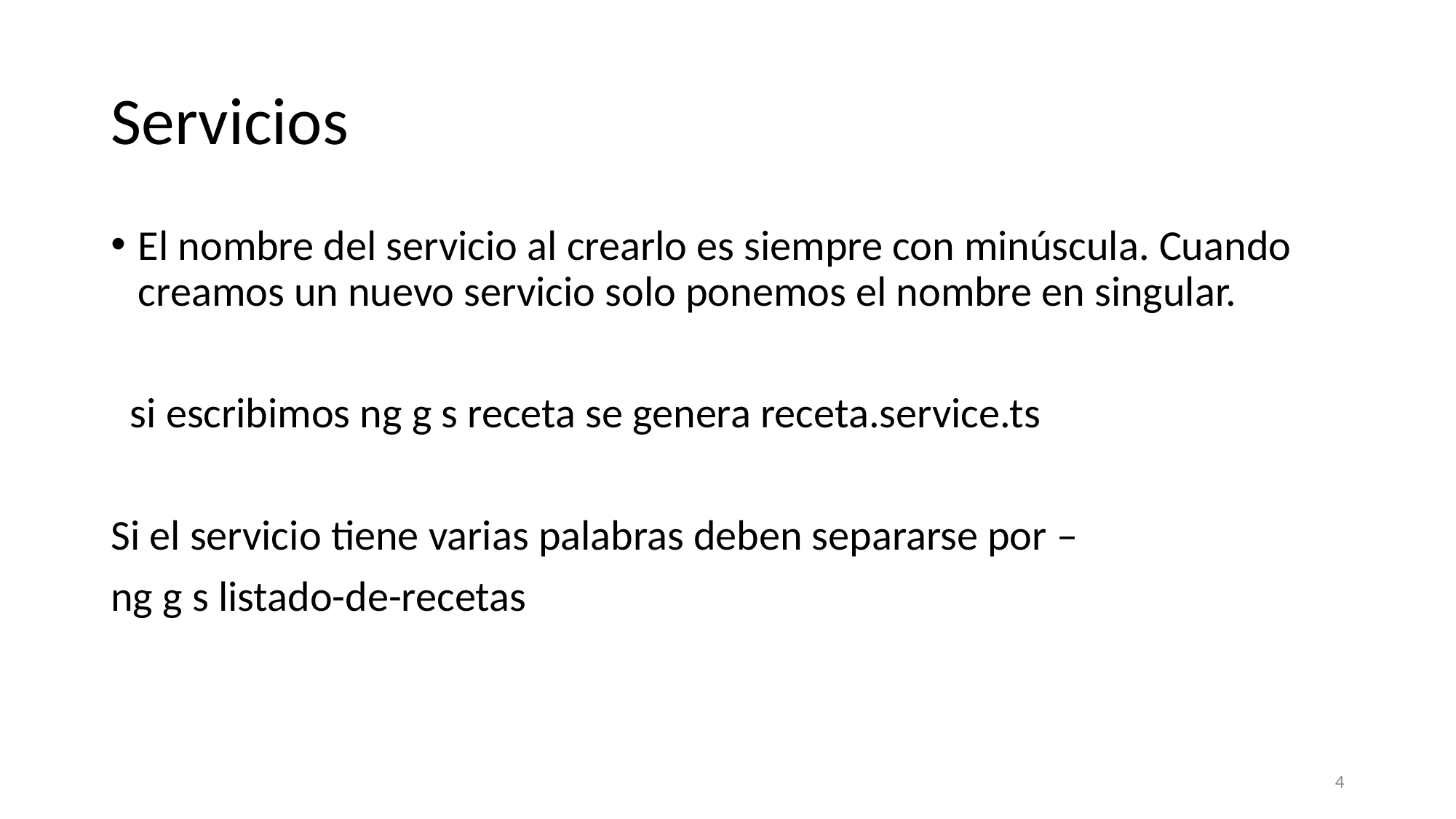

# Servicios
El nombre del servicio al crearlo es siempre con minúscula. Cuando creamos un nuevo servicio solo ponemos el nombre en singular.

  si escribimos ng g s receta se genera receta.service.ts

Si el servicio tiene varias palabras deben separarse por –
ng g s listado-de-recetas

4